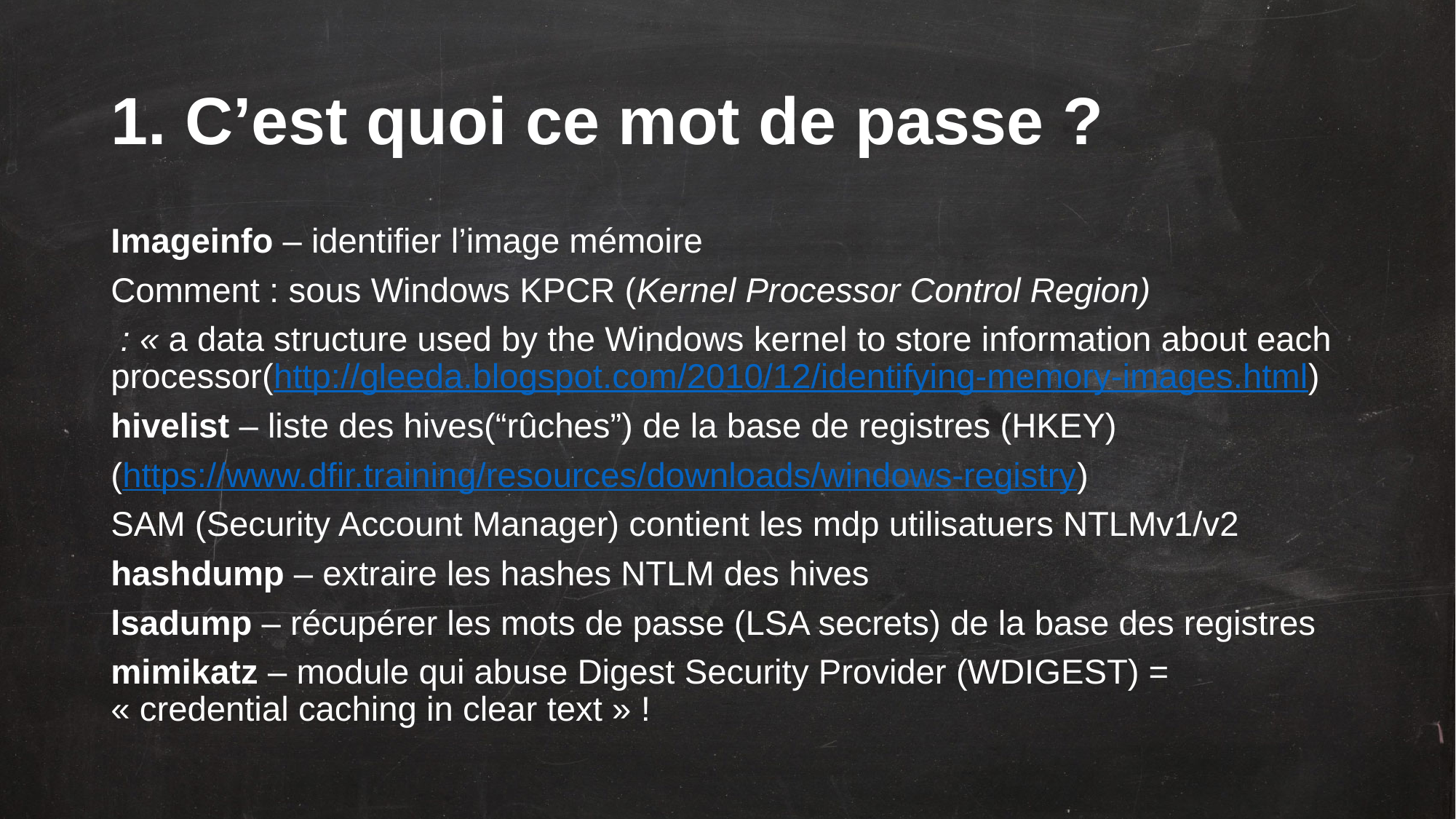

# 1. C’est quoi ce mot de passe ?
Imageinfo – identifier l’image mémoire
Comment : sous Windows KPCR (Kernel Processor Control Region)
 : « a data structure used by the Windows kernel to store information about each processor(http://gleeda.blogspot.com/2010/12/identifying-memory-images.html)
hivelist – liste des hives(“rûches”) de la base de registres (HKEY)
(https://www.dfir.training/resources/downloads/windows-registry)
SAM (Security Account Manager) contient les mdp utilisatuers NTLMv1/v2
hashdump – extraire les hashes NTLM des hives
lsadump – récupérer les mots de passe (LSA secrets) de la base des registres
mimikatz – module qui abuse Digest Security Provider (WDIGEST) = « credential caching in clear text » !